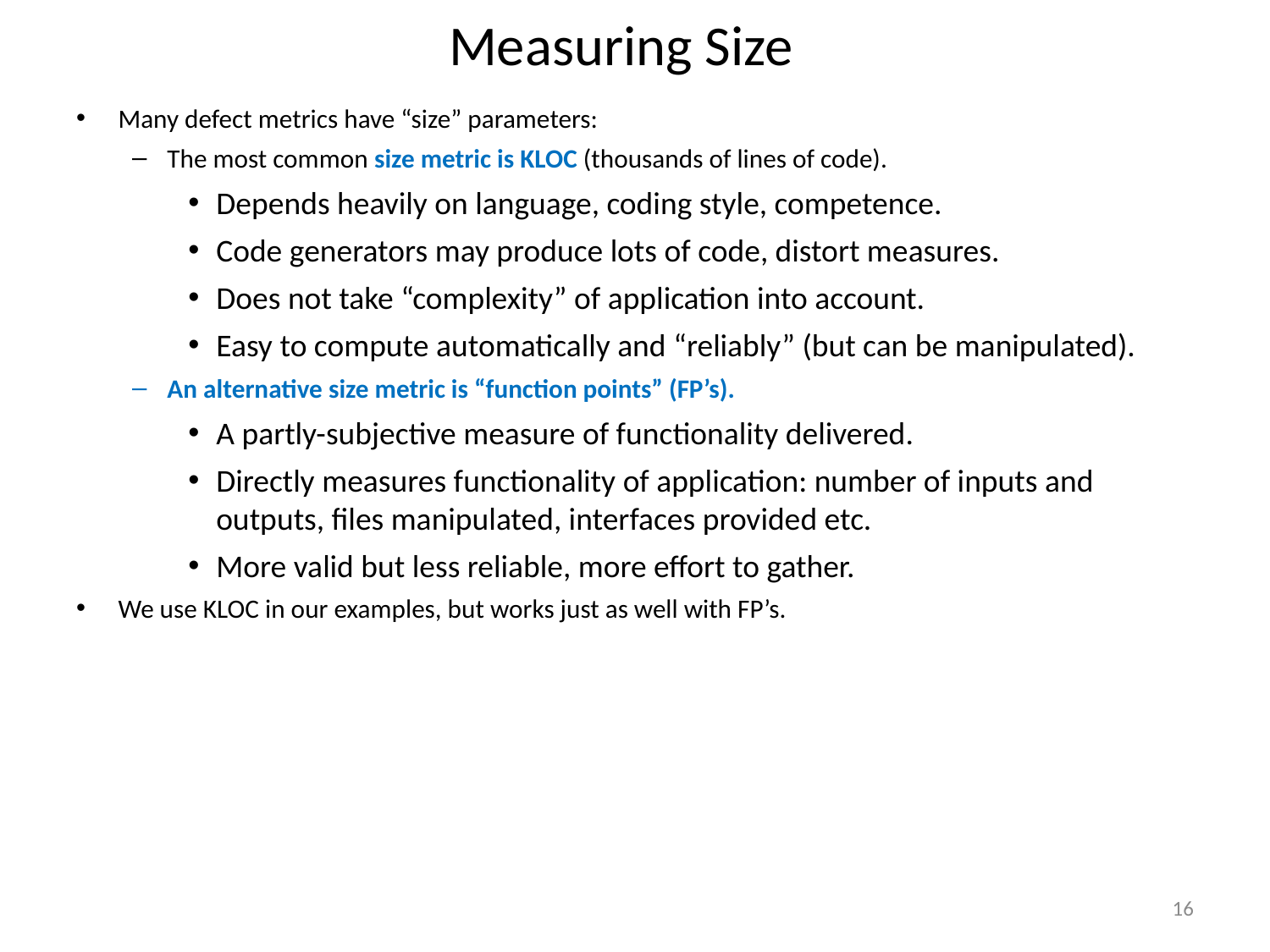

# Measuring Size
Many defect metrics have “size” parameters:
The most common size metric is KLOC (thousands of lines of code).
Depends heavily on language, coding style, competence.
Code generators may produce lots of code, distort measures.
Does not take “complexity” of application into account.
Easy to compute automatically and “reliably” (but can be manipulated).
An alternative size metric is “function points” (FP’s).
A partly-subjective measure of functionality delivered.
Directly measures functionality of application: number of inputs and outputs, files manipulated, interfaces provided etc.
More valid but less reliable, more effort to gather.
We use KLOC in our examples, but works just as well with FP’s.
16